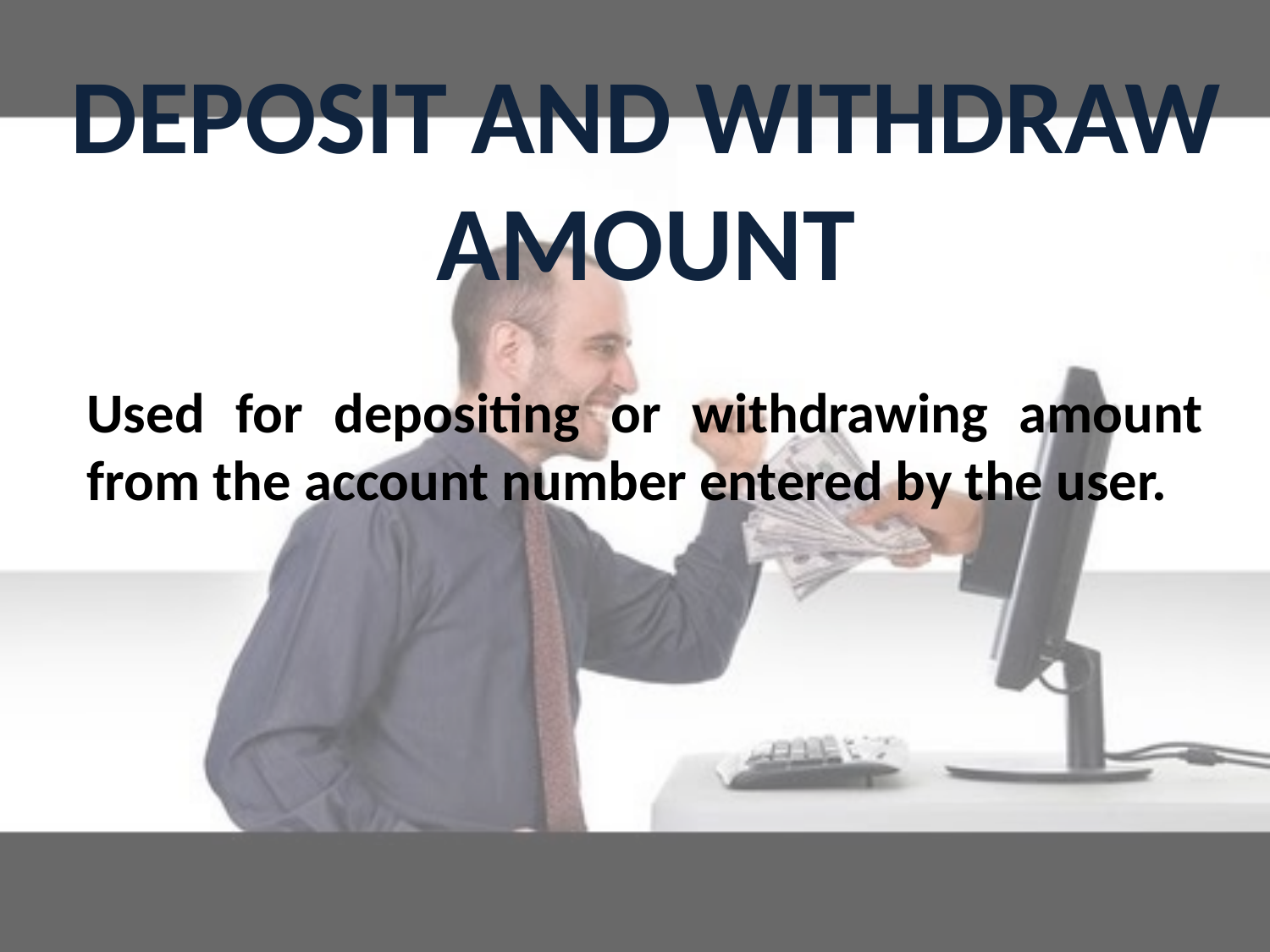

# DEPOSIT AND WITHDRAW AMOUNT
Used for depositing or withdrawing amount from the account number entered by the user.